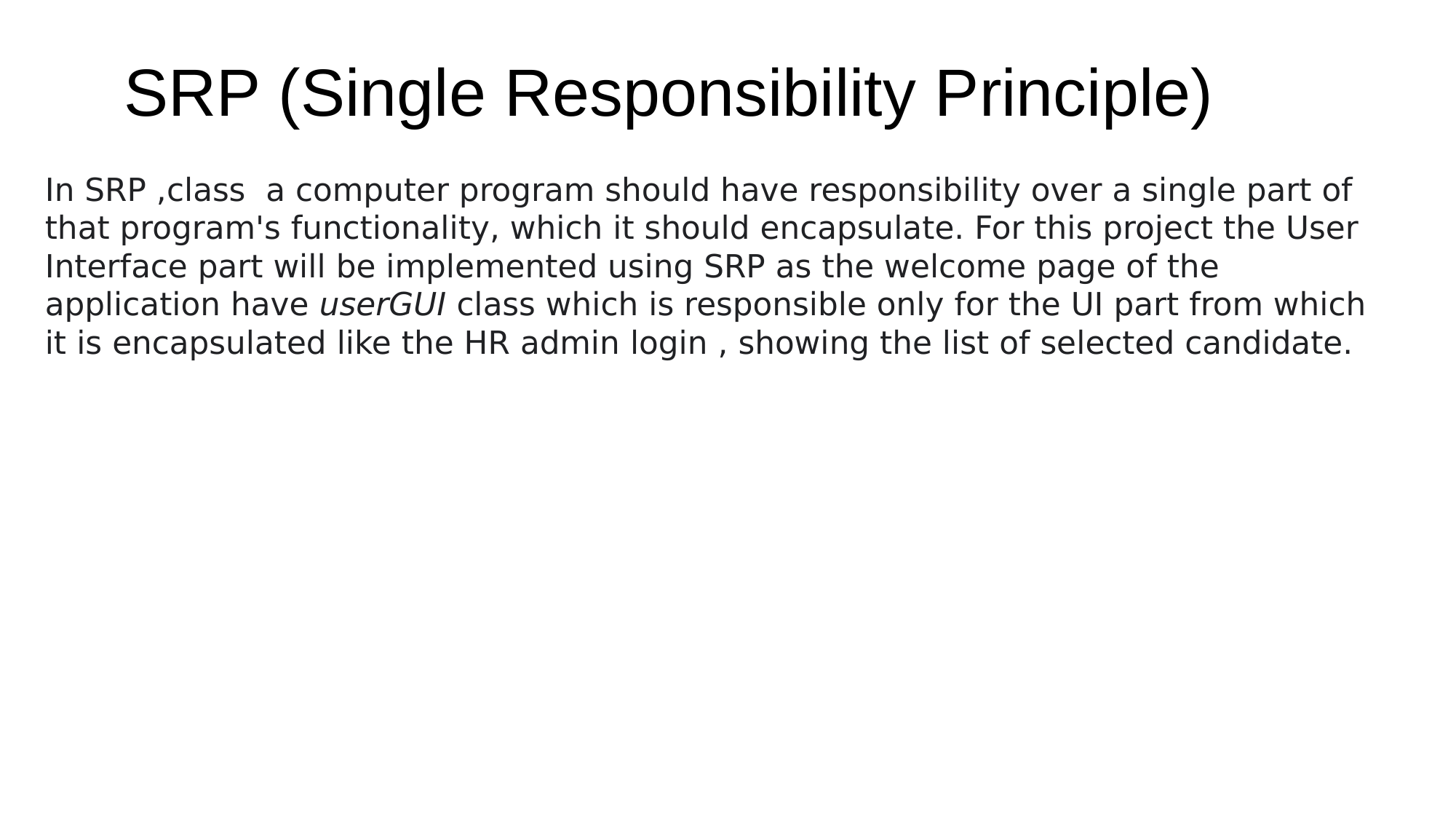

SRP (Single Responsibility Principle)
In SRP ,class  a computer program should have responsibility over a single part of that program's functionality, which it should encapsulate. For this project the User Interface part will be implemented using SRP as the welcome page of the application have userGUI class which is responsible only for the UI part from which it is encapsulated like the HR admin login , showing the list of selected candidate.